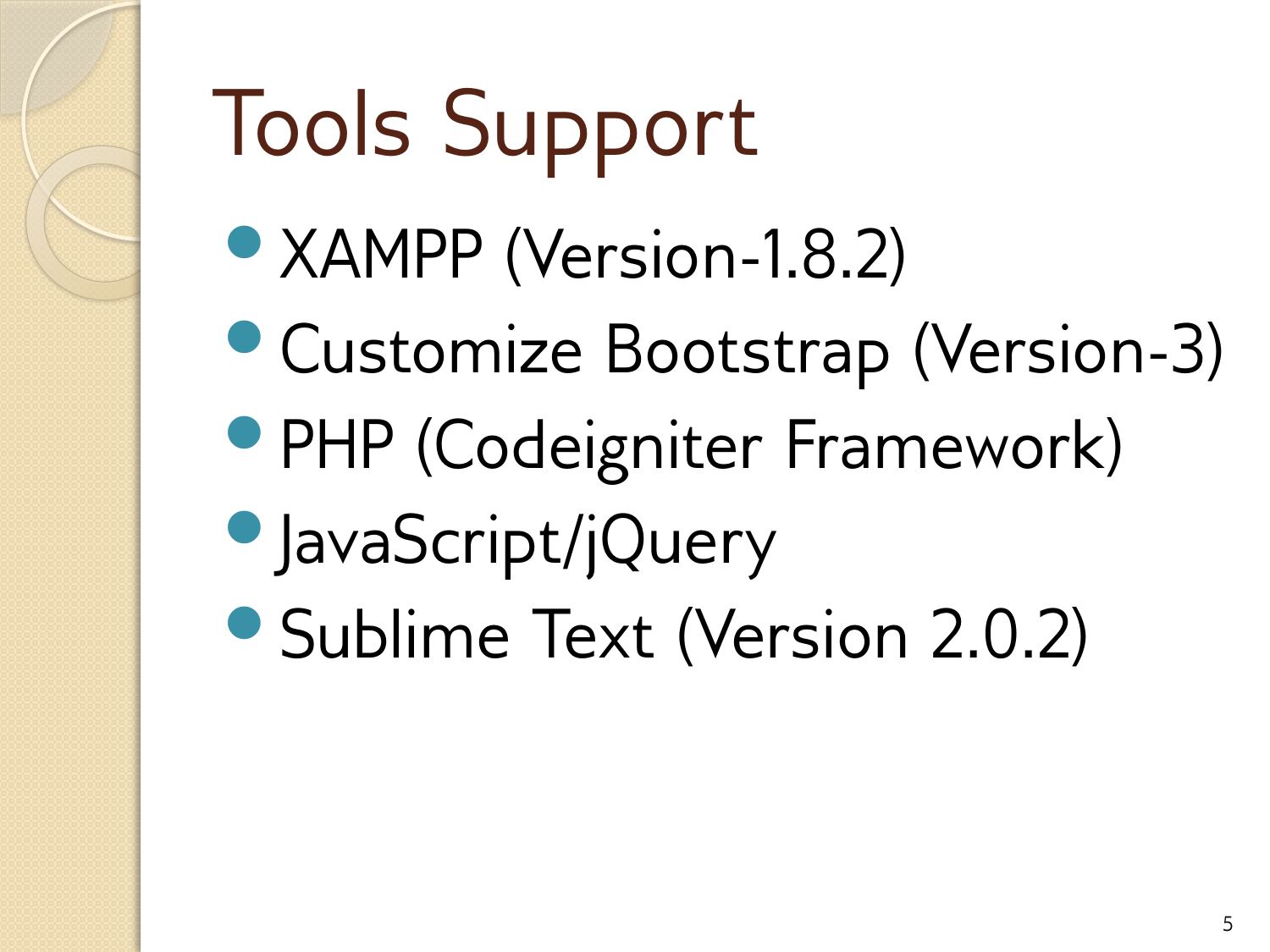

# Tools Support
XAMPP (Version-1.8.2)
Customize Bootstrap (Version-3)
PHP (Codeigniter Framework)
JavaScript/jQuery
Sublime Text (Version 2.0.2)

5